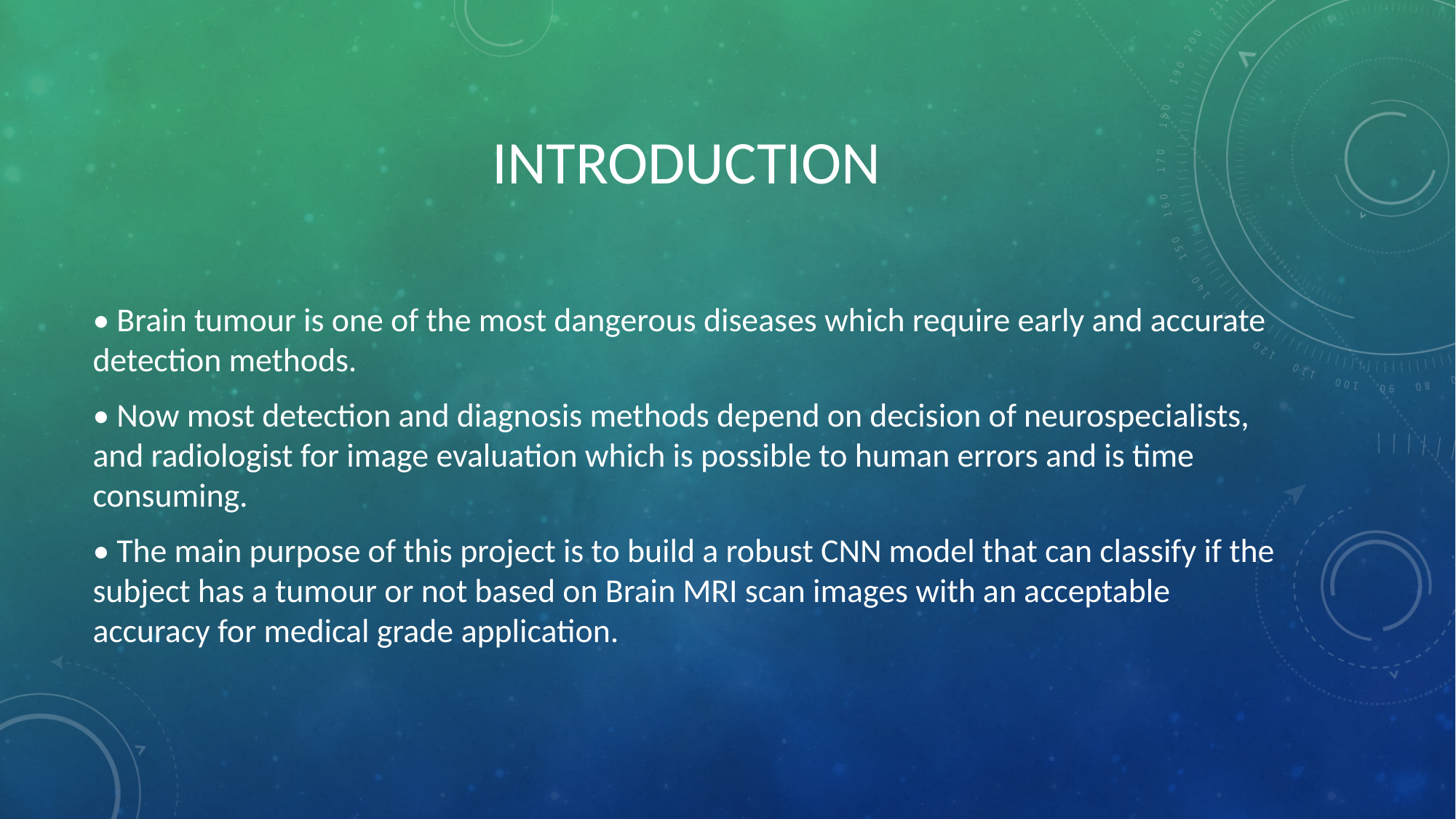

# introduction
• Brain tumour is one of the most dangerous diseases which require early and accurate detection methods.
• Now most detection and diagnosis methods depend on decision of neurospecialists, and radiologist for image evaluation which is possible to human errors and is time consuming.
• The main purpose of this project is to build a robust CNN model that can classify if the subject has a tumour or not based on Brain MRI scan images with an acceptable accuracy for medical grade application.